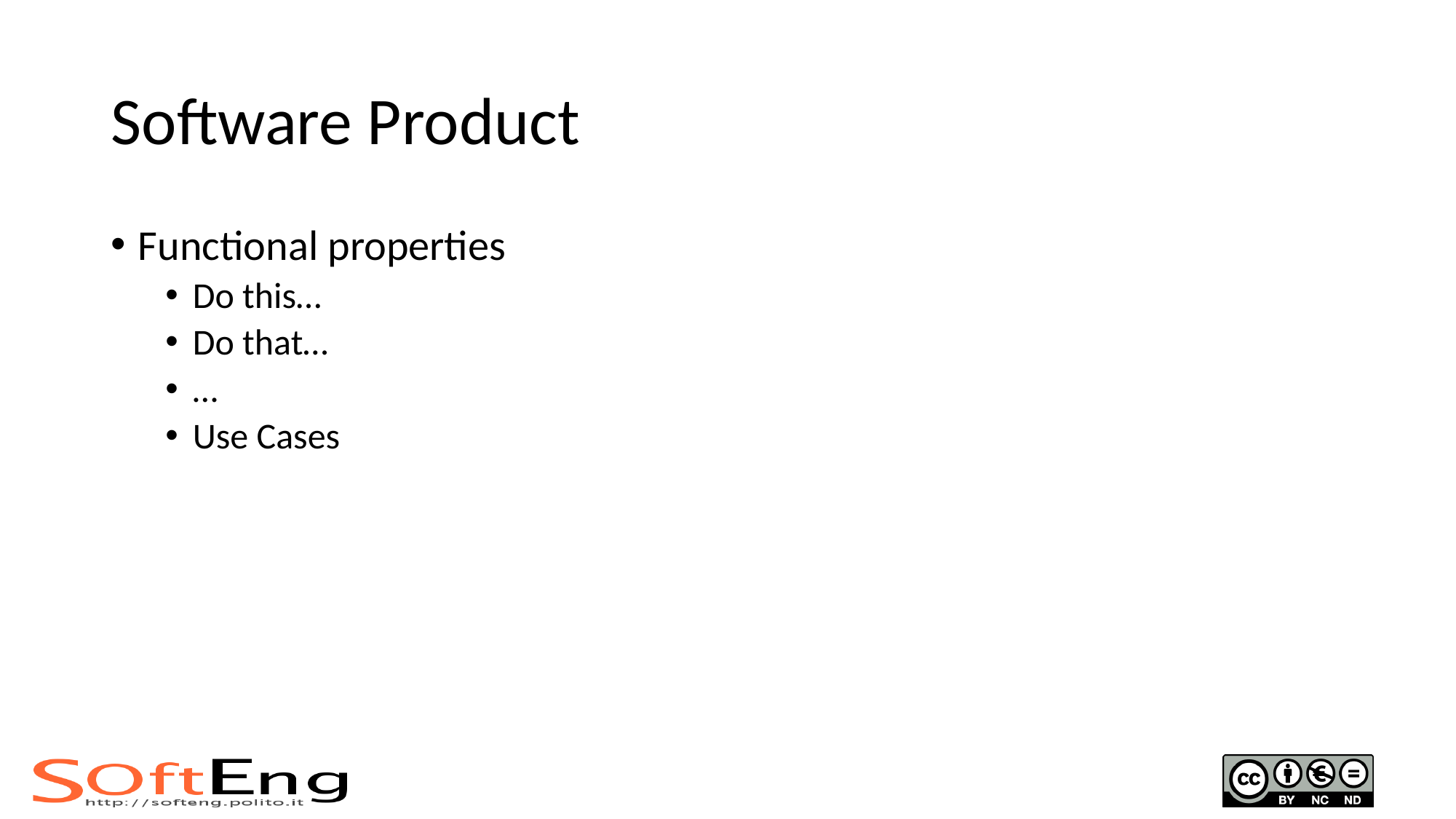

# Software Product
Functional properties
Do this…
Do that…
…
Use Cases